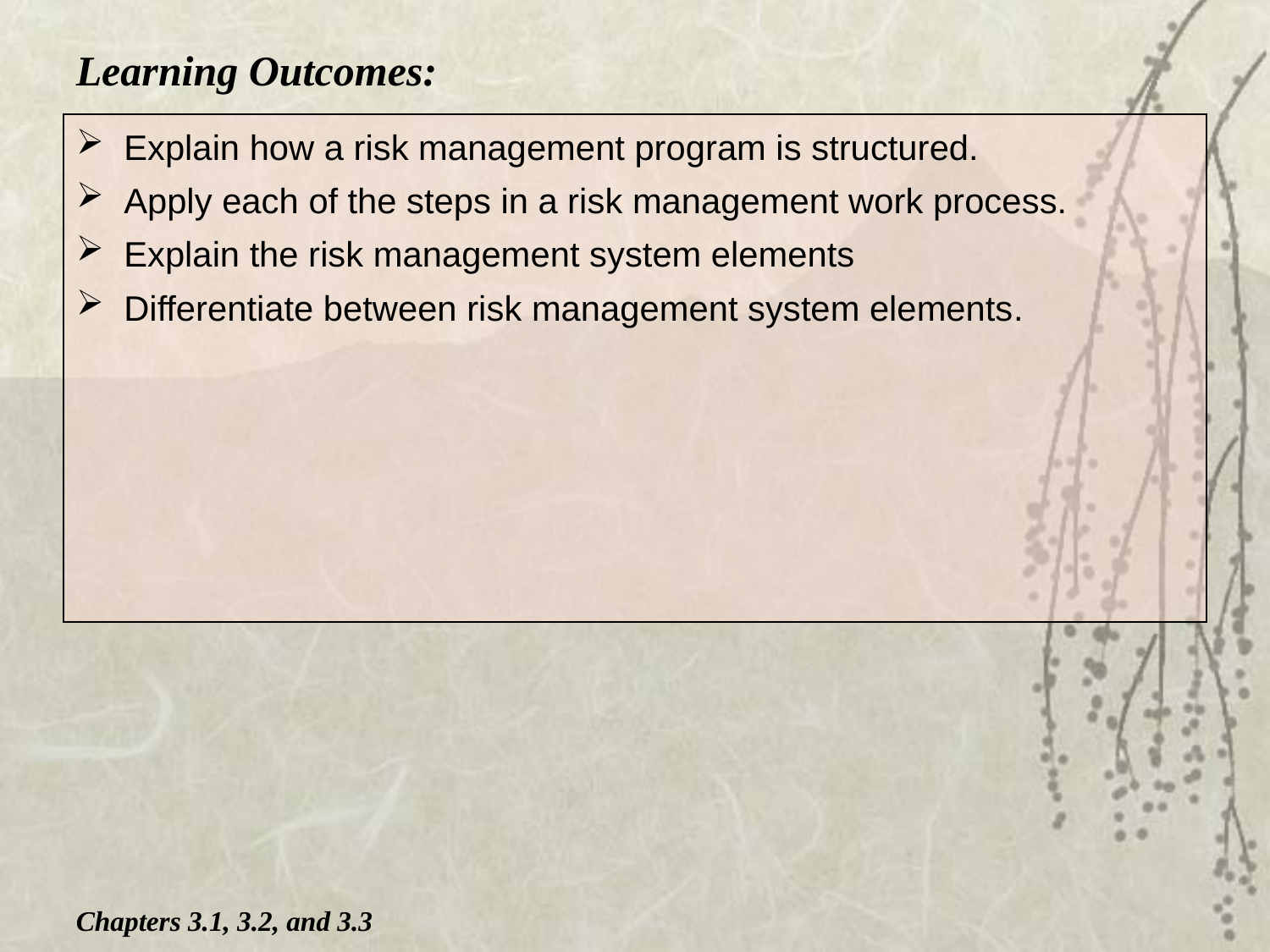

Learning Outcomes:
Explain how a risk management program is structured.
Apply each of the steps in a risk management work process.
Explain the risk management system elements
Differentiate between risk management system elements.
Chapters 3.1, 3.2, and 3.3